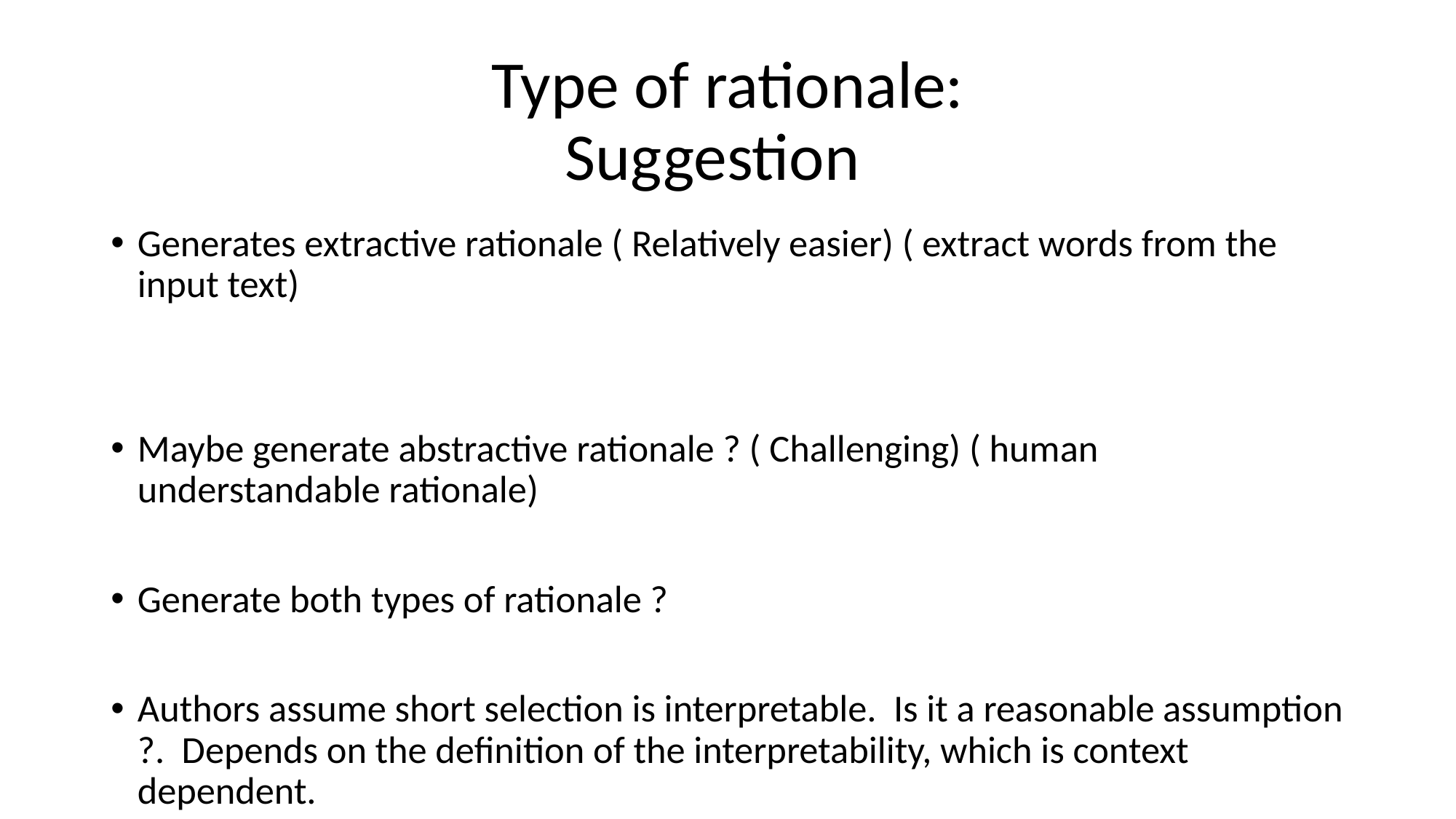

# Type of rationale: Suggestion
Generates extractive rationale ( Relatively easier) ( extract words from the input text)

Maybe generate abstractive rationale ? ( Challenging) ( human understandable rationale)

Generate both types of rationale ?

Authors assume short selection is interpretable.  Is it a reasonable assumption ?.  Depends on the definition of the interpretability, which is context dependent.